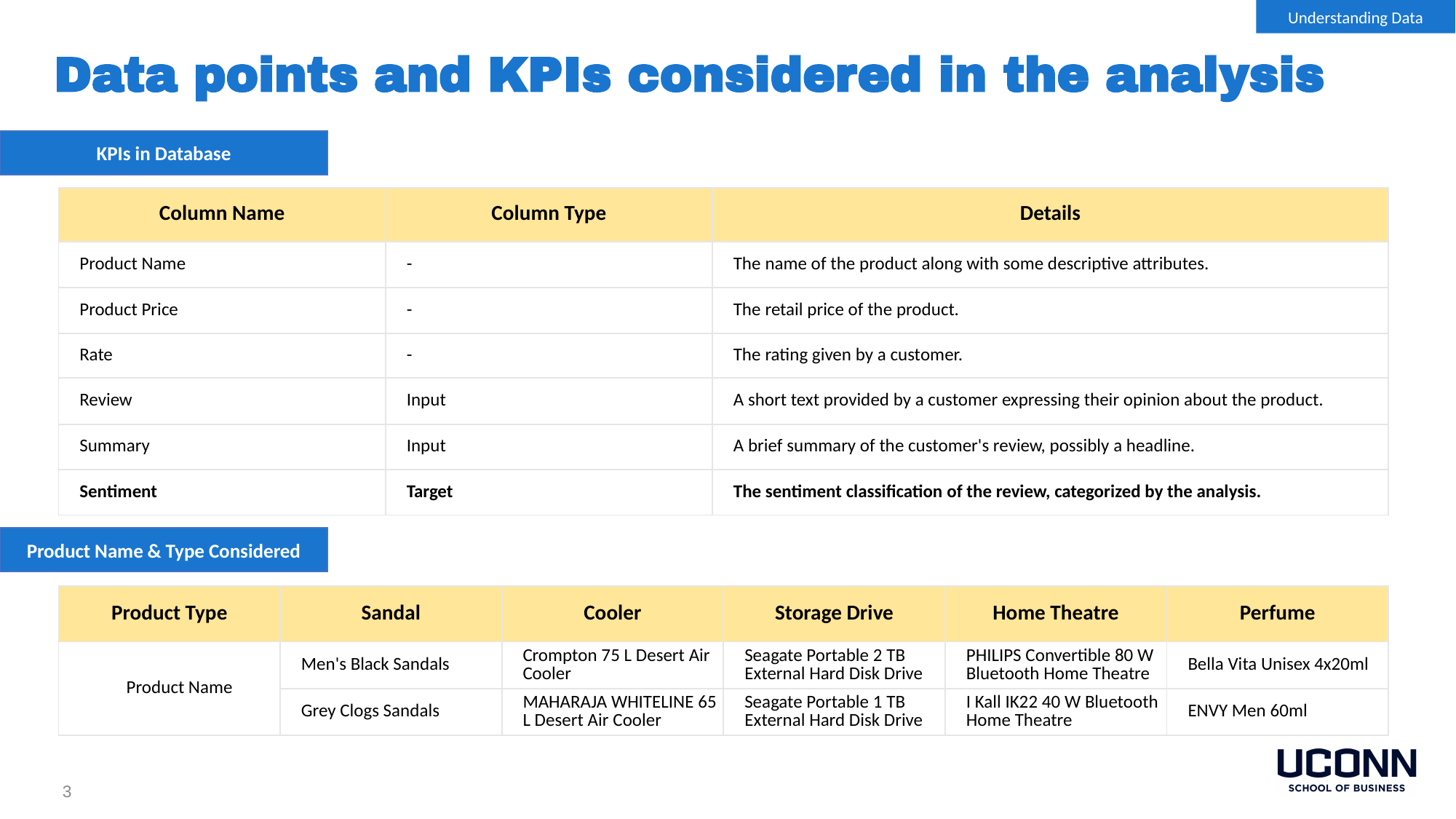

Understanding Data
Data points and KPIs considered in the analysis
#
KPIs in Database
| Column Name | Column Type | Details |
| --- | --- | --- |
| Product Name | - | The name of the product along with some descriptive attributes. |
| Product Price | - | The retail price of the product. |
| Rate | - | The rating given by a customer. |
| Review | Input | A short text provided by a customer expressing their opinion about the product. |
| Summary | Input | A brief summary of the customer's review, possibly a headline. |
| Sentiment | Target | The sentiment classification of the review, categorized by the analysis. |

Product Name & Type Considered
| Product Type | Sandal | Cooler | Storage Drive | Home Theatre | Perfume |
| --- | --- | --- | --- | --- | --- |
| Product Name | Men's Black Sandals | Crompton 75 L Desert Air Cooler | Seagate Portable 2 TB External Hard Disk Drive | PHILIPS Convertible 80 W Bluetooth Home Theatre | Bella Vita Unisex 4x20ml |
|  | Grey Clogs Sandals | MAHARAJA WHITELINE 65 L Desert Air Cooler | Seagate Portable 1 TB External Hard Disk Drive | I Kall IK22 40 W Bluetooth Home Theatre | ENVY Men 60ml |
3